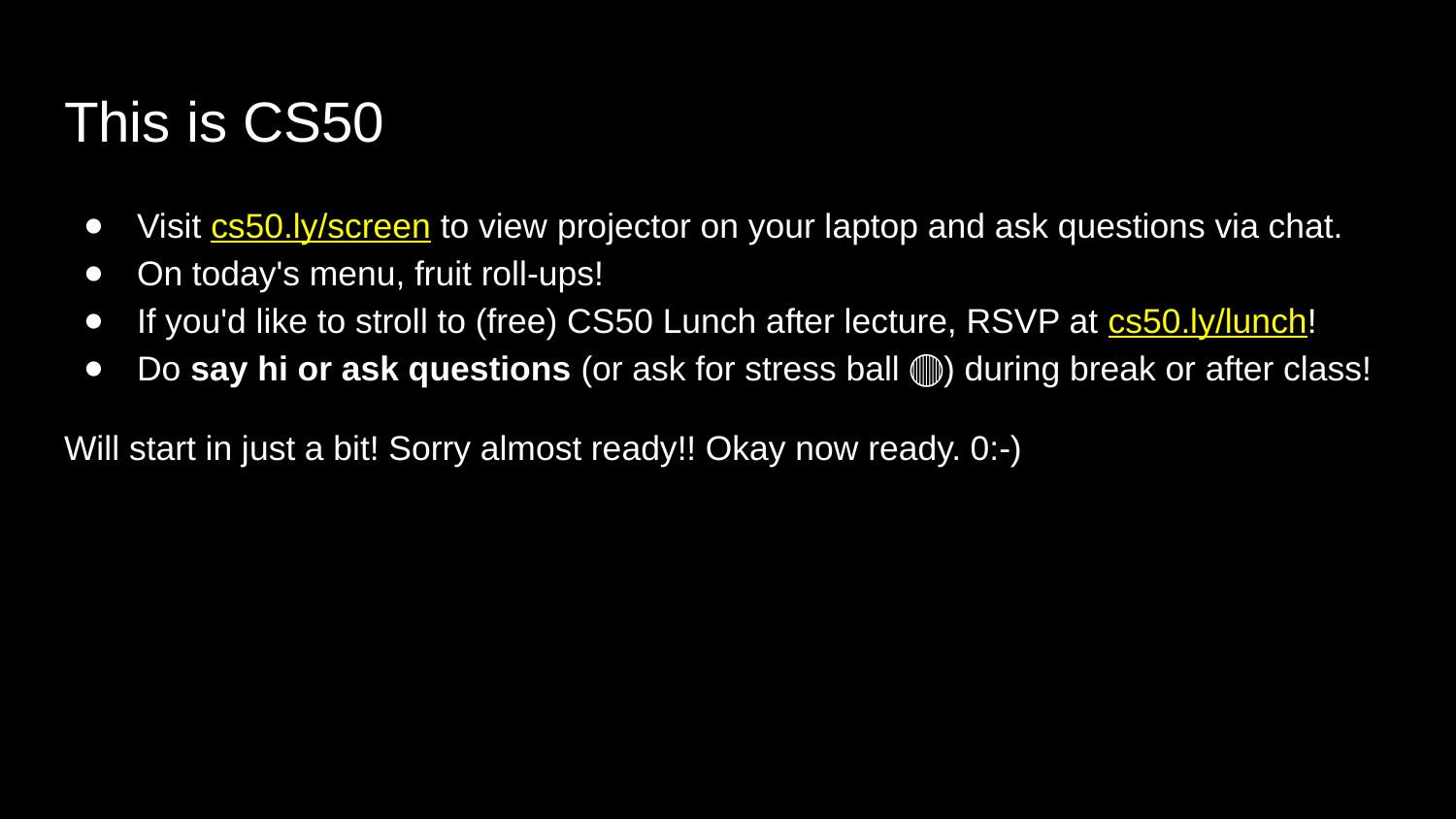

# This is CS50
Visit cs50.ly/screen to view projector on your laptop and ask questions via chat.
On today's menu, fruit roll-ups!
If you'd like to stroll to (free) CS50 Lunch after lecture, RSVP at cs50.ly/lunch!
Do say hi or ask questions (or ask for stress ball 🔴) during break or after class!
Will start in just a bit! Sorry almost ready!! Okay now ready. 0:-)